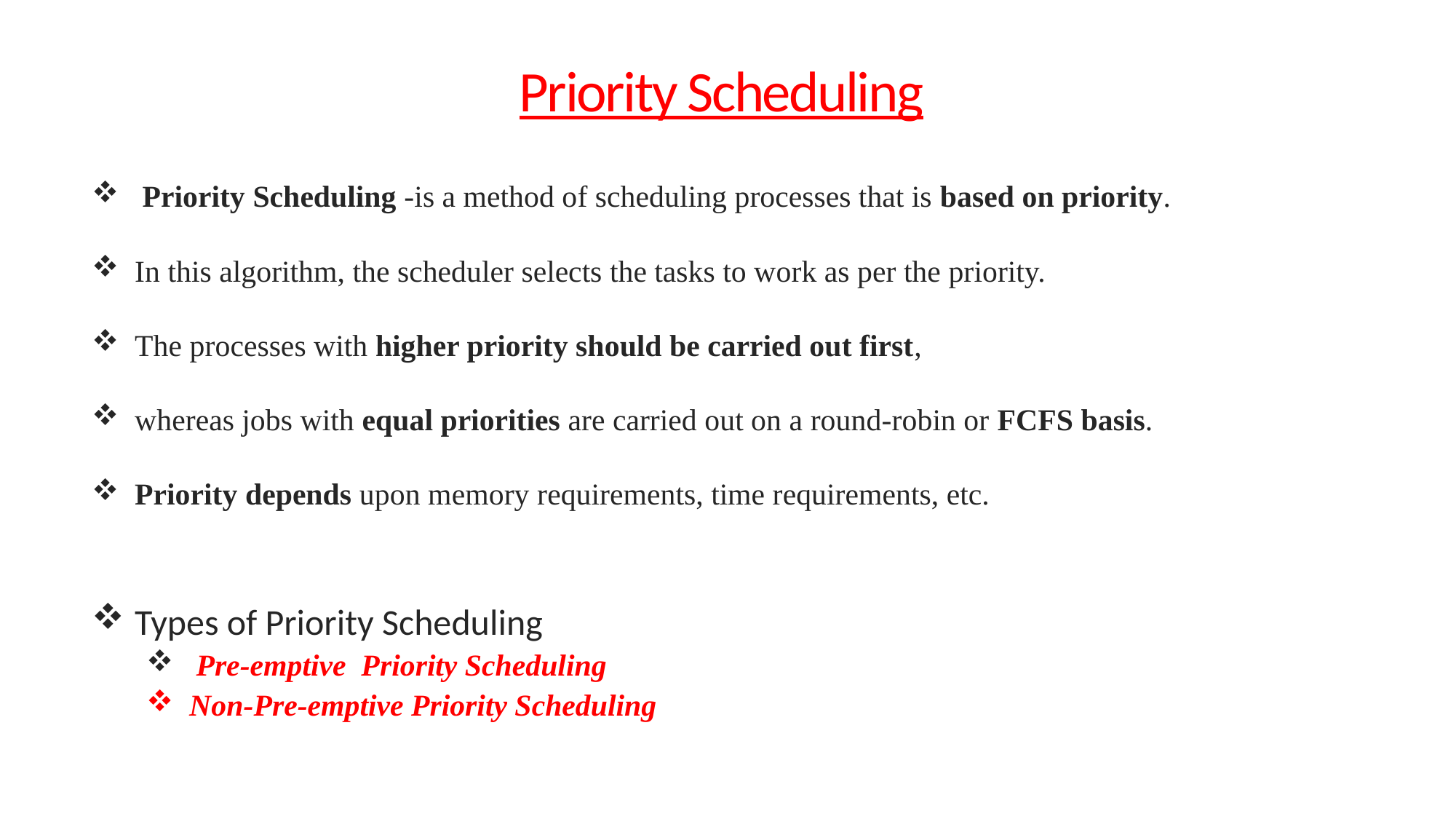

# Priority Scheduling
 Priority Scheduling -is a method of scheduling processes that is based on priority.
In this algorithm, the scheduler selects the tasks to work as per the priority.
The processes with higher priority should be carried out first,
whereas jobs with equal priorities are carried out on a round-robin or FCFS basis.
Priority depends upon memory requirements, time requirements, etc.

Types of Priority Scheduling
 Pre-emptive  Priority Scheduling
Non-Pre-emptive Priority Scheduling